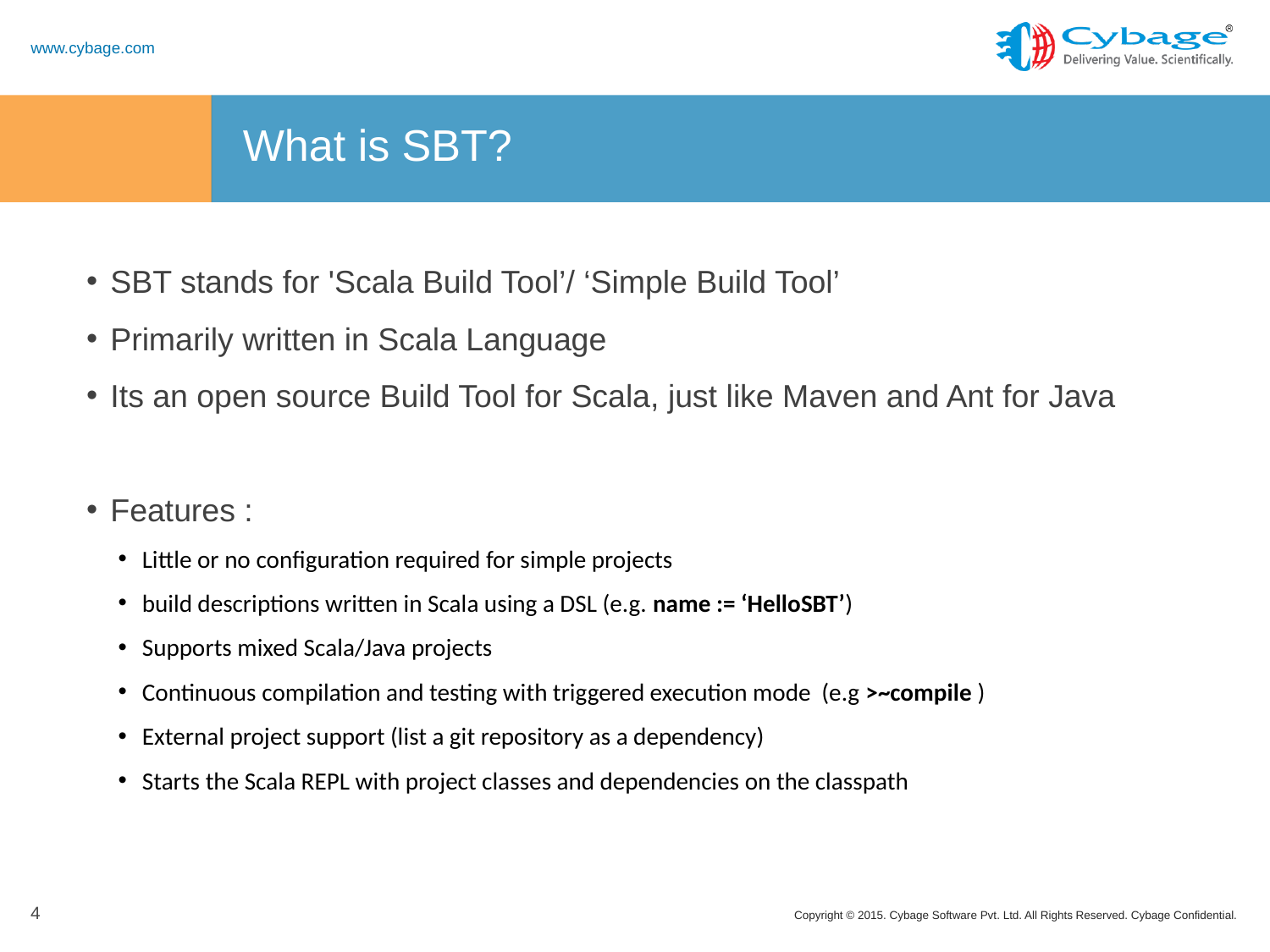

# What is SBT?
SBT stands for 'Scala Build Tool’/ ‘Simple Build Tool’
Primarily written in Scala Language
Its an open source Build Tool for Scala, just like Maven and Ant for Java

Features :
Little or no configuration required for simple projects
build descriptions written in Scala using a DSL (e.g. name := ‘HelloSBT’)
Supports mixed Scala/Java projects
Continuous compilation and testing with triggered execution mode  (e.g >~compile )
External project support (list a git repository as a dependency)
Starts the Scala REPL with project classes and dependencies on the classpath

4